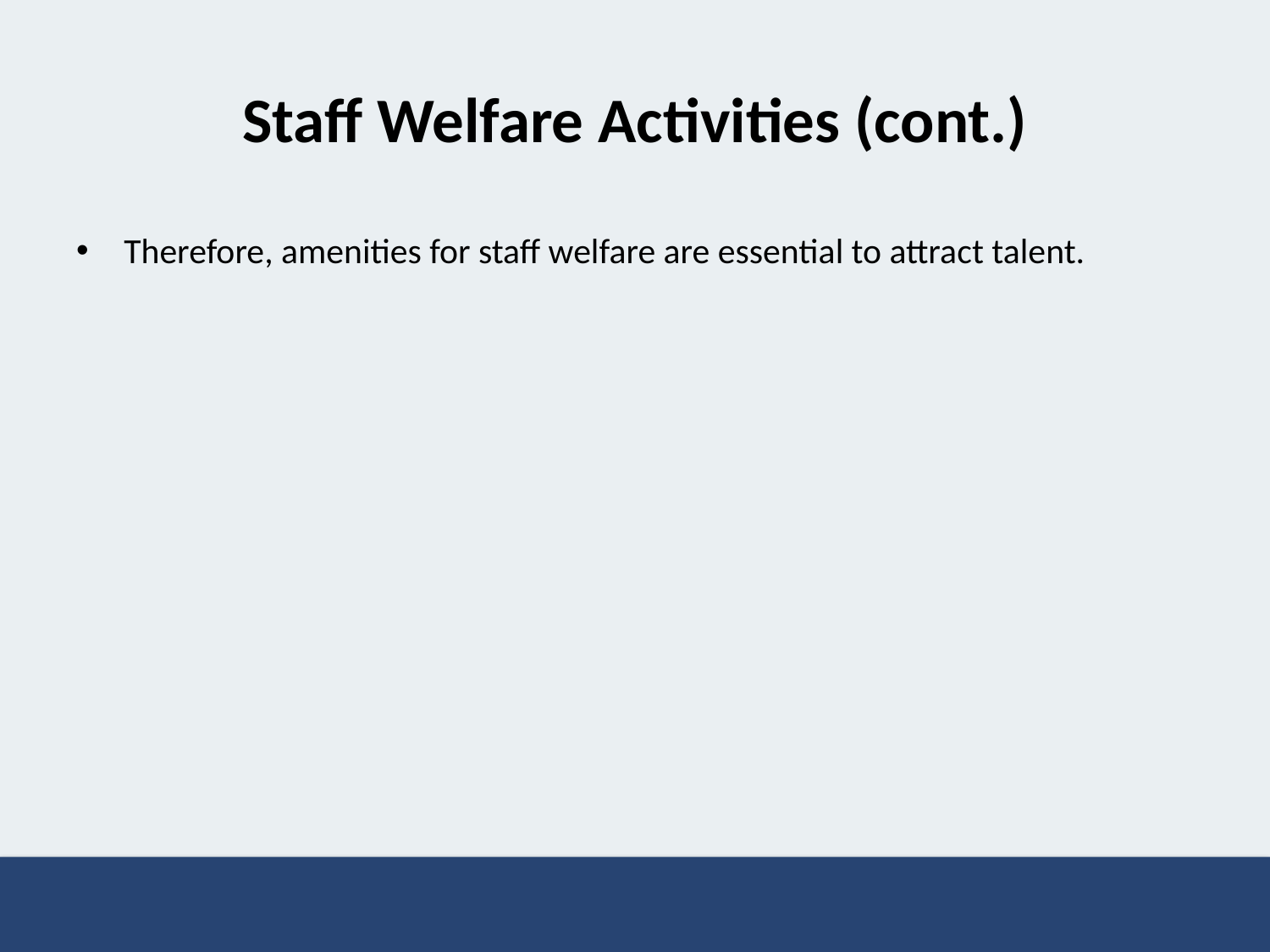

# Staff Welfare Activities (cont.)
Therefore, amenities for staff welfare are essential to attract talent.